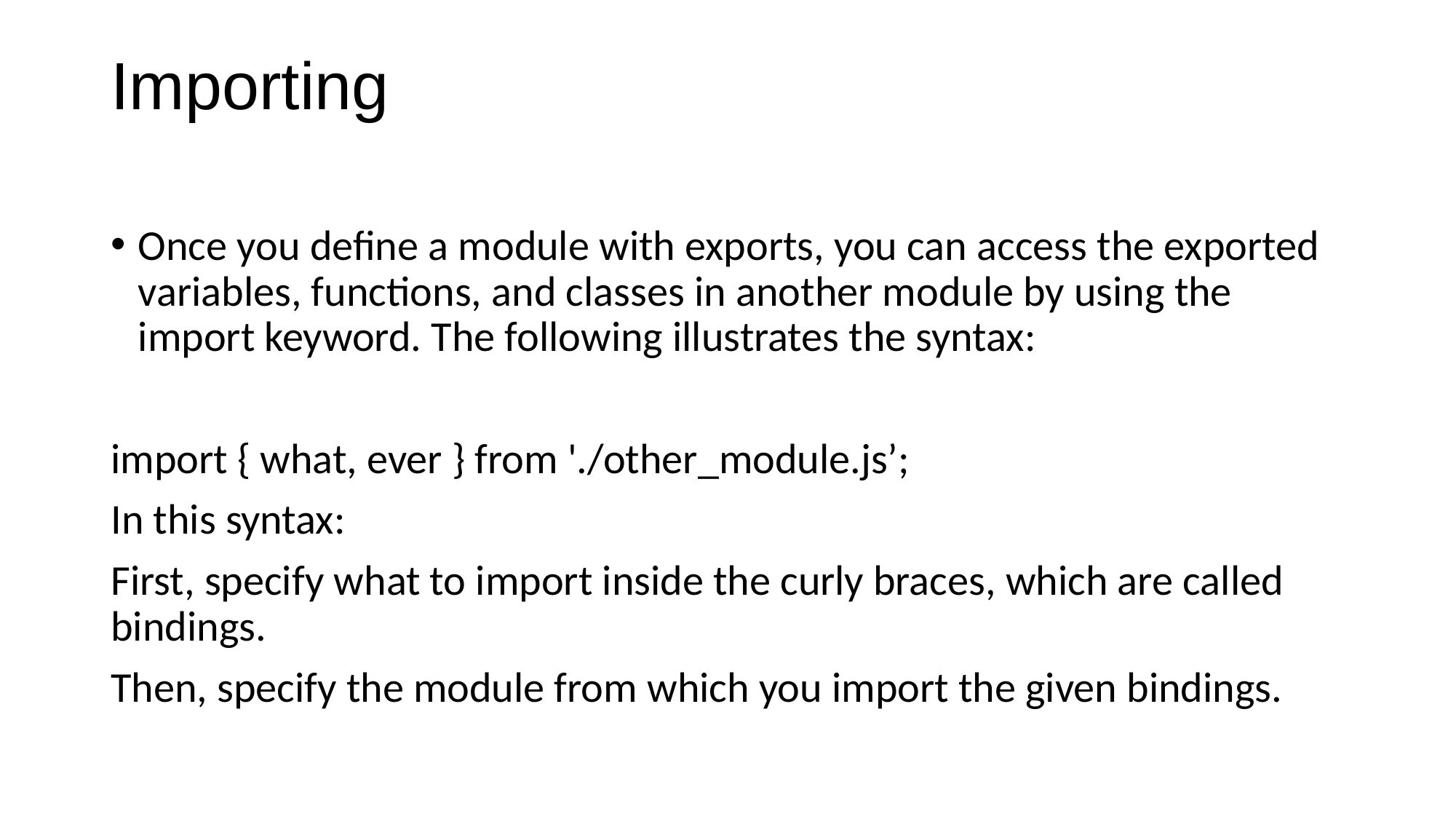

# Importing
Once you define a module with exports, you can access the exported variables, functions, and classes in another module by using the import keyword. The following illustrates the syntax:

import { what, ever } from './other_module.js’;
In this syntax:
First, specify what to import inside the curly braces, which are called bindings.
Then, specify the module from which you import the given bindings.